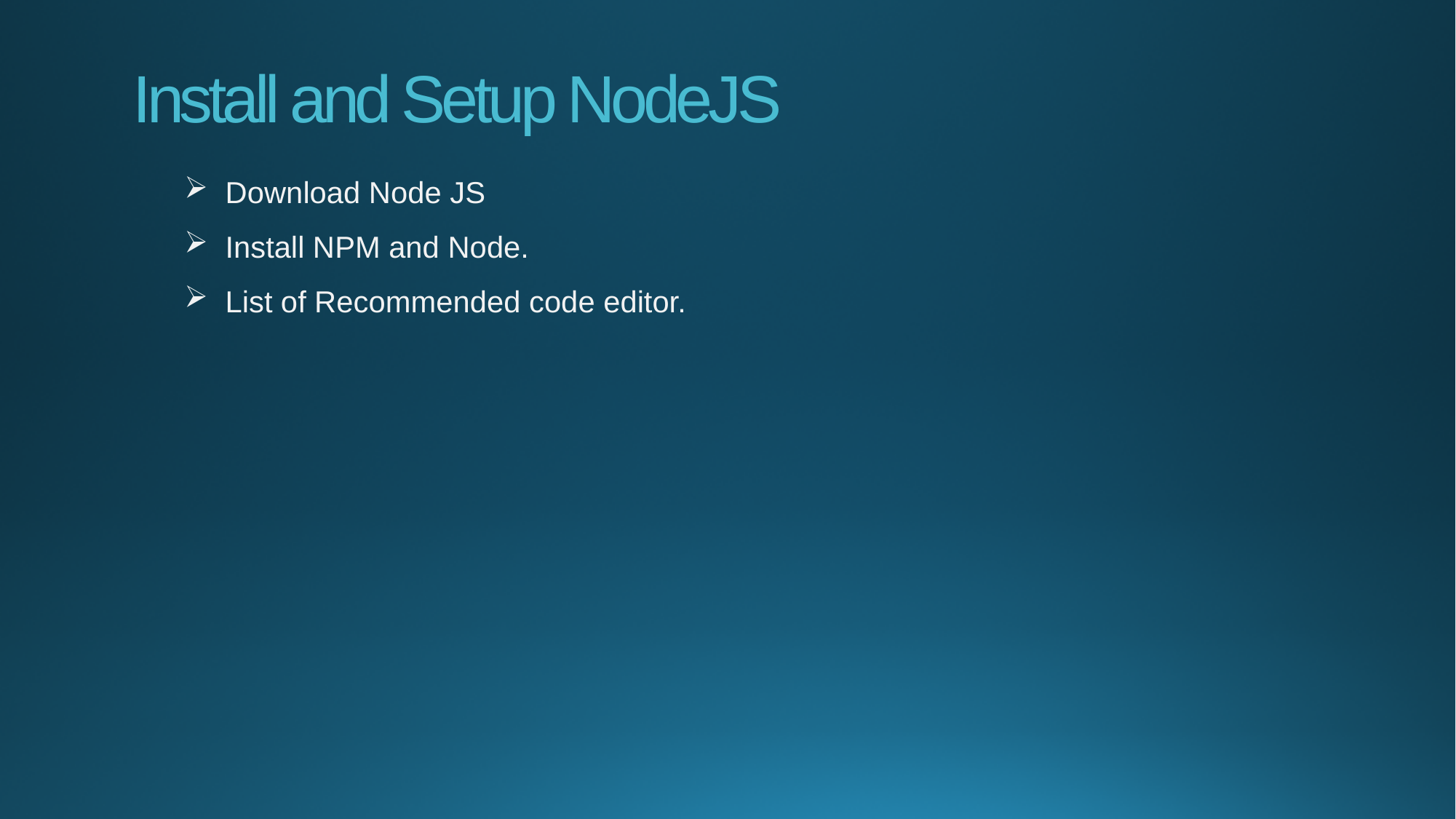

# Install and Setup NodeJS
Download Node JS
Install NPM and Node.
List of Recommended code editor.